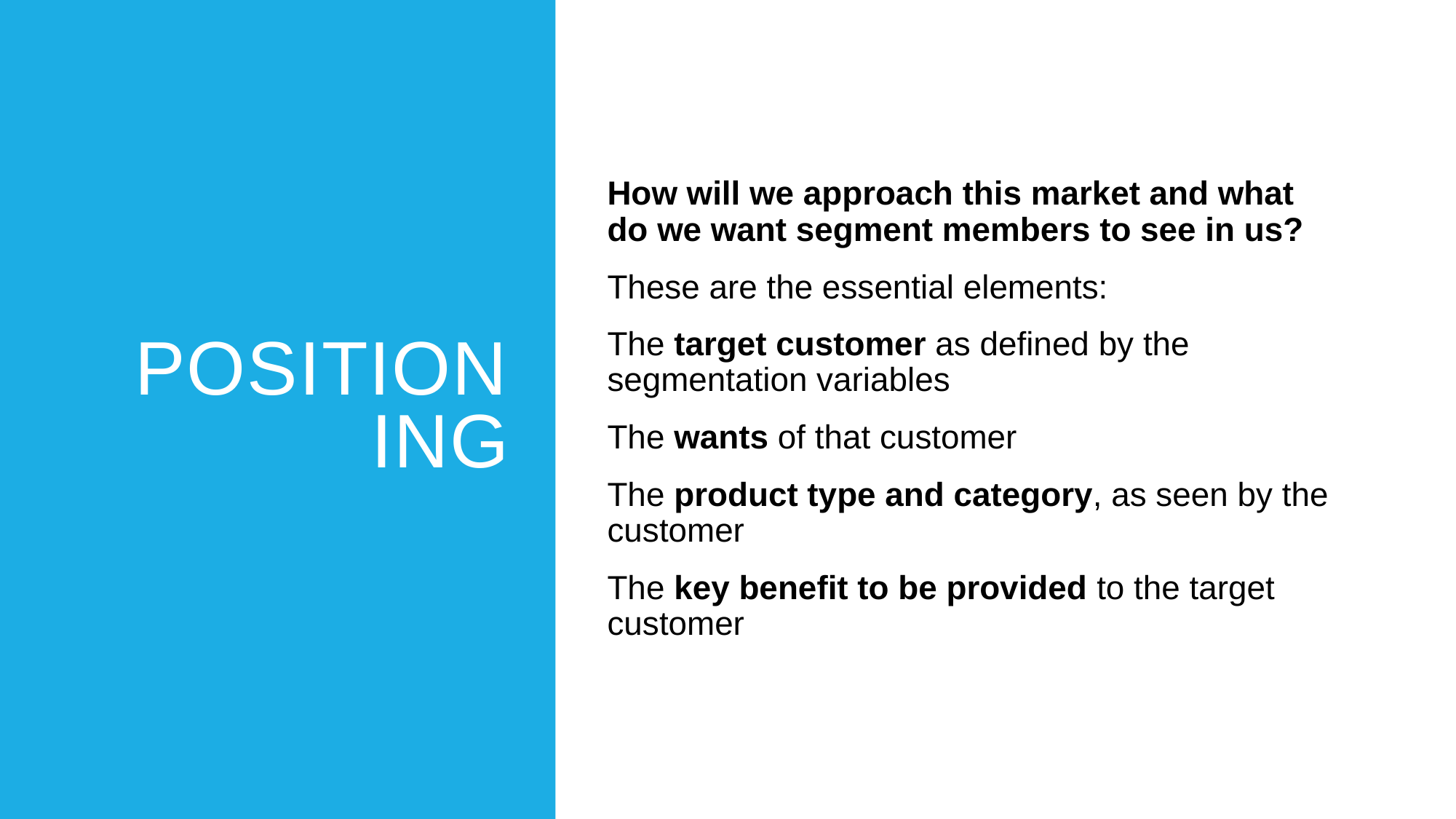

# Positioning
How will we approach this market and what do we want segment members to see in us?
These are the essential elements:
The target customer as defined by the segmentation variables
The wants of that customer
The product type and category, as seen by the customer
The key benefit to be provided to the target customer